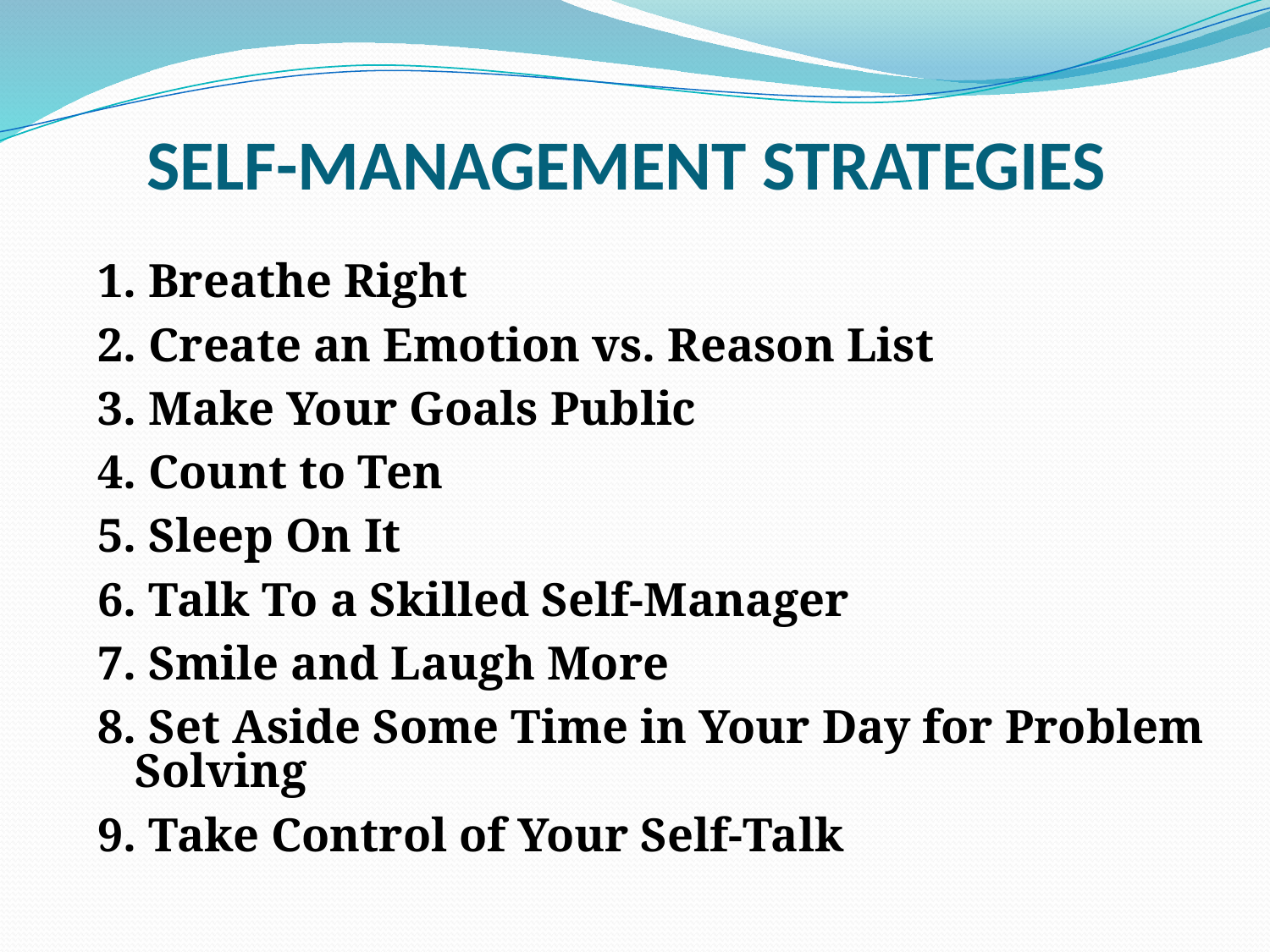

# SELF-MANAGEMENT STRATEGIES
1. Breathe Right
2. Create an Emotion vs. Reason List
3. Make Your Goals Public
4. Count to Ten
5. Sleep On It
6. Talk To a Skilled Self-Manager
7. Smile and Laugh More
8. Set Aside Some Time in Your Day for Problem Solving
9. Take Control of Your Self-Talk